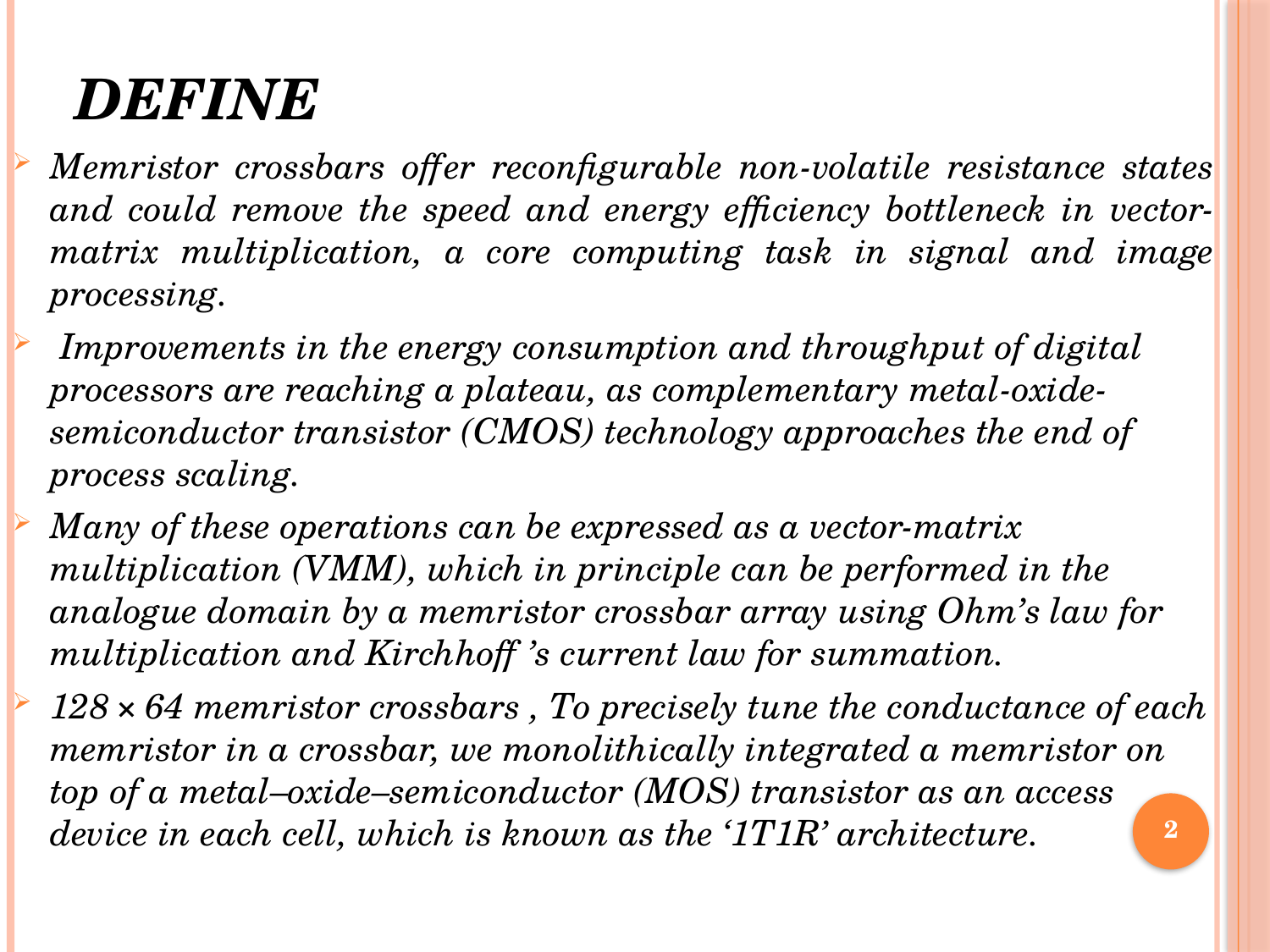

# define
Memristor crossbars offer reconfigurable non-volatile resistance states and could remove the speed and energy efficiency bottleneck in vector-matrix multiplication, a core computing task in signal and image processing.
 Improvements in the energy consumption and throughput of digital processors are reaching a plateau, as complementary metal-oxide- semiconductor transistor (CMOS) technology approaches the end of process scaling.
Many of these operations can be expressed as a vector-matrix
multiplication (VMM), which in principle can be performed in the analogue domain by a memristor crossbar array using Ohm’s law for multiplication and Kirchhoff ’s current law for summation.
128 × 64 memristor crossbars , To precisely tune the conductance of each memristor in a crossbar, we monolithically integrated a memristor on top of a metal–oxide–semiconductor (MOS) transistor as an access device in each cell, which is known as the ‘1T1R’ architecture.

2